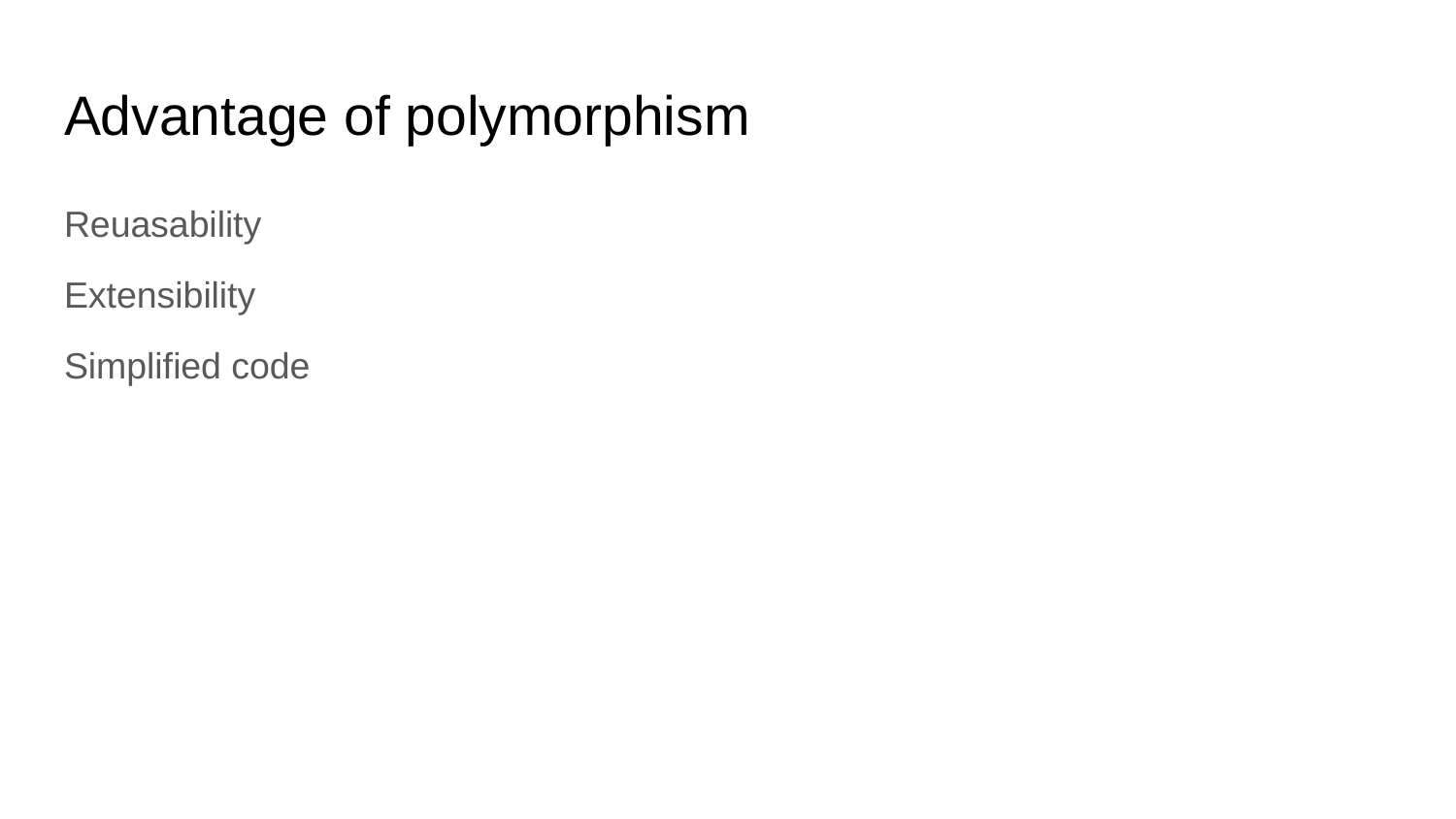

# Advantage of polymorphism
Reuasability
Extensibility
Simplified code